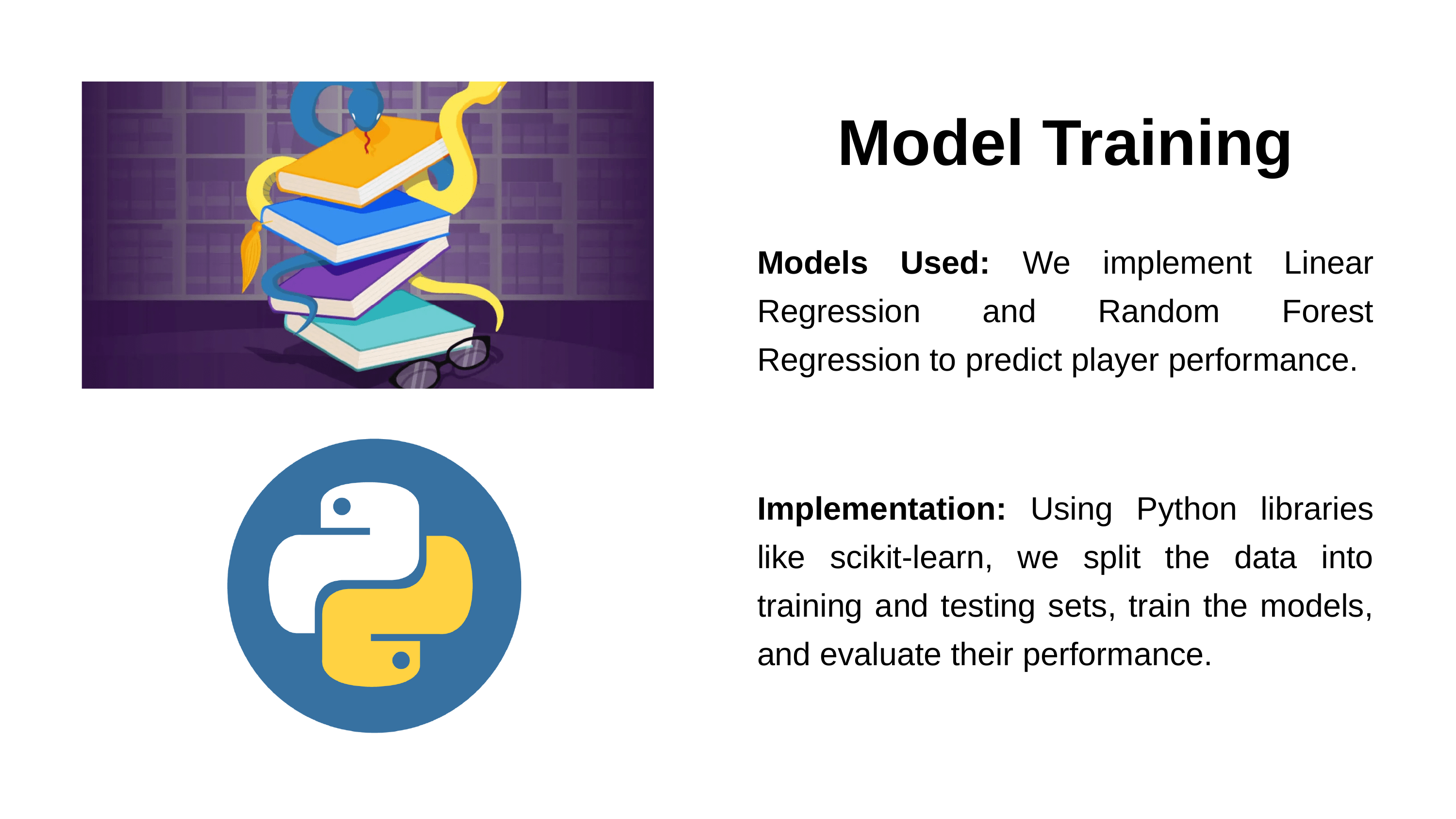

Model Training
Models Used: We implement Linear Regression and Random Forest Regression to predict player performance.

Implementation: Using Python libraries like scikit-learn, we split the data into training and testing sets, train the models, and evaluate their performance.